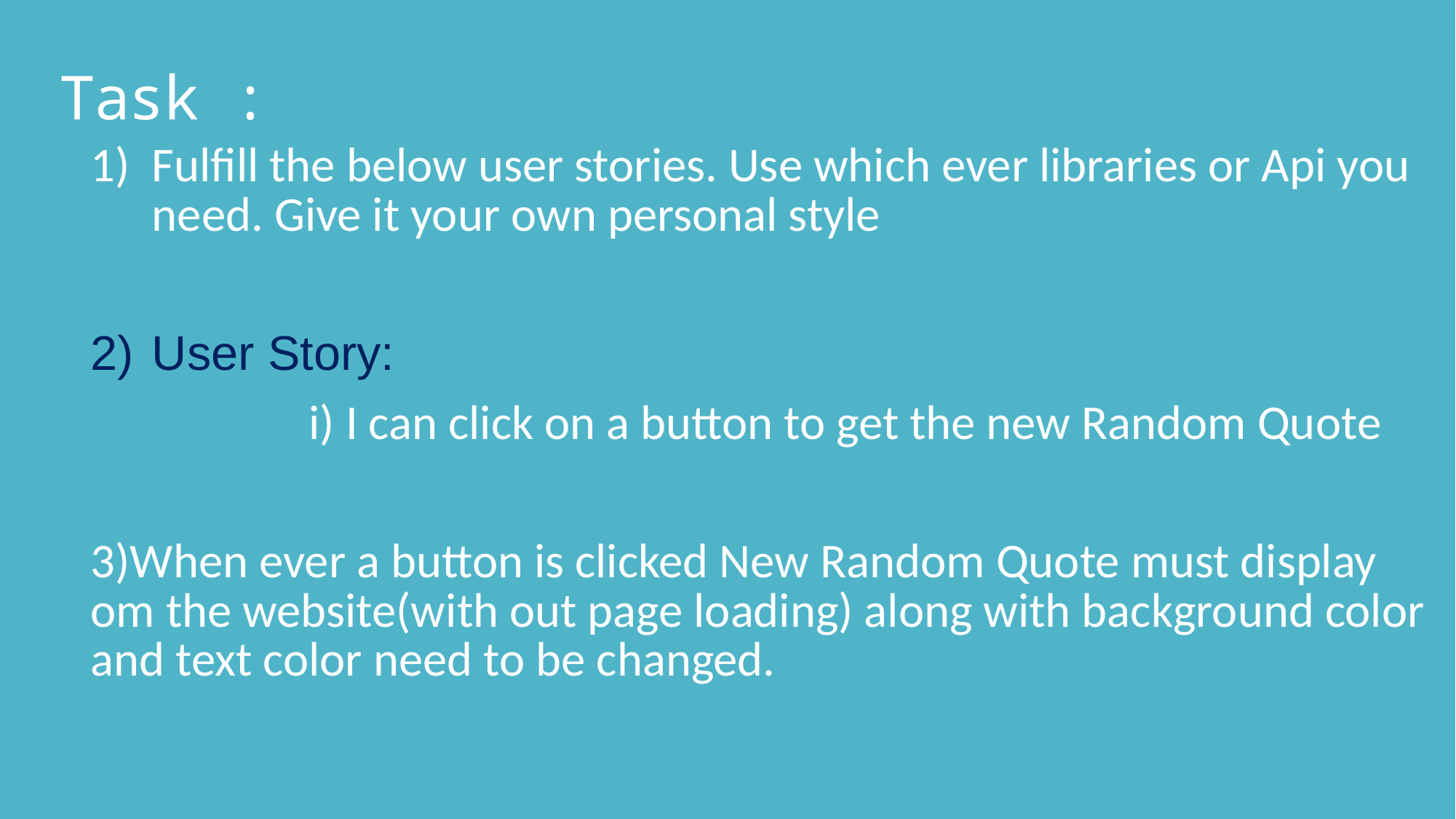

# Task :
Fulfill the below user stories. Use which ever libraries or Api you need. Give it your own personal style

User Story:
		i) I can click on a button to get the new Random Quote

3)When ever a button is clicked New Random Quote must display om the website(with out page loading) along with background color and text color need to be changed.